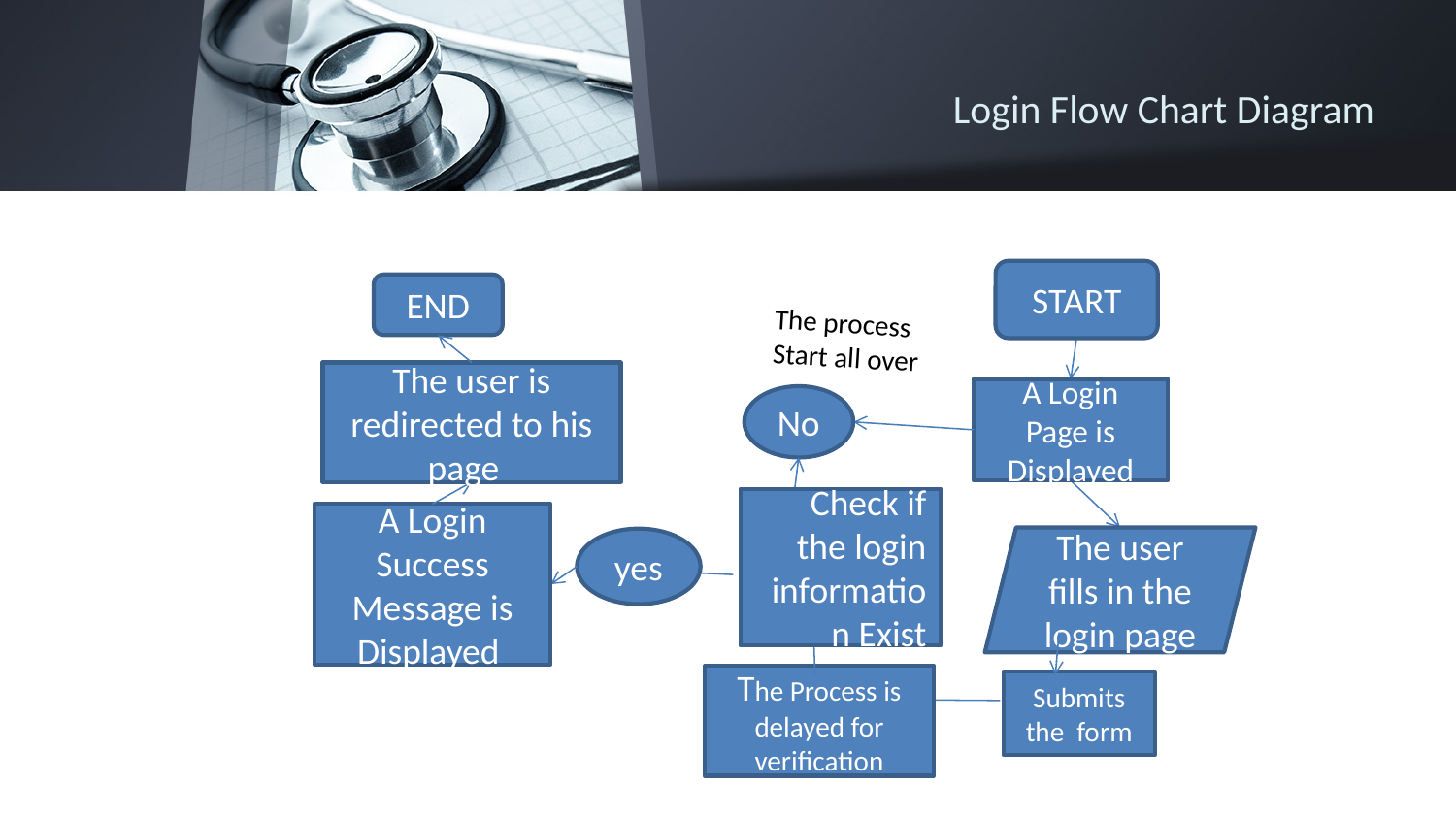

# Login Flow Chart Diagram
START
END
The user is redirected to his page
Check if the login information Exist
A Login Success Message is Displayed
yes
No
The Process is delayed for verification
A Login Page is Displayed
The user fills in the login page
Submits the  form
The process Start all over